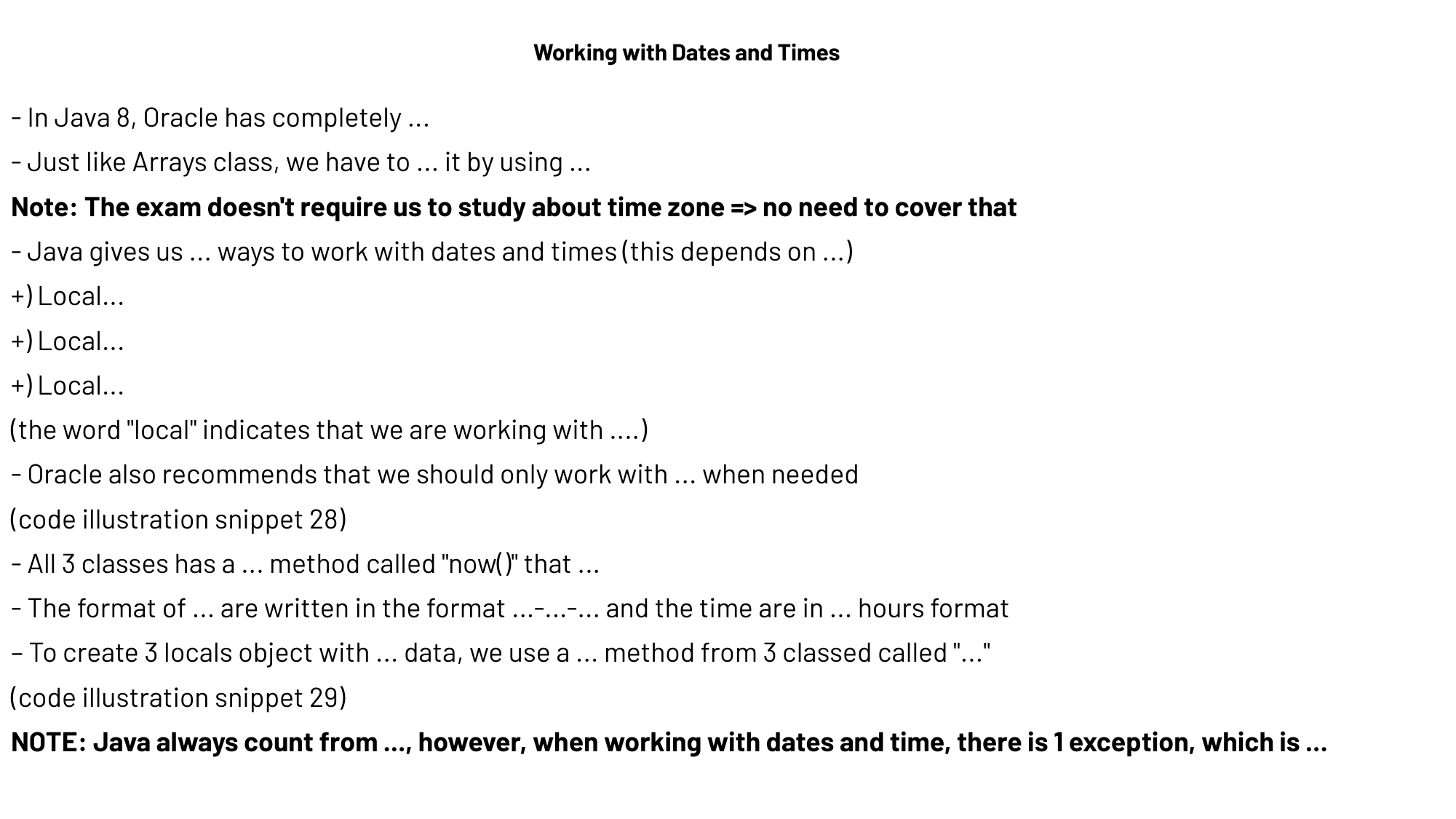

Working with Dates and Times
- In Java 8, Oracle has completely ...
- Just like Arrays class, we have to ... it by using ...
Note: The exam doesn't require us to study about time zone => no need to cover that
- Java gives us ... ways to work with dates and times (this depends on ...)
+) Local...
+) Local...
+) Local...
(the word "local" indicates that we are working with ....)
- Oracle also recommends that we should only work with ... when needed
(code illustration snippet 28)
- All 3 classes has a ... method called "now()" that ...
- The format of ... are written in the format ...-...-... and the time are in ... hours format
– To create 3 locals object with ... data, we use a ... method from 3 classed called "..."
(code illustration snippet 29)
NOTE: Java always count from ..., however, when working with dates and time, there is 1 exception, which is ...